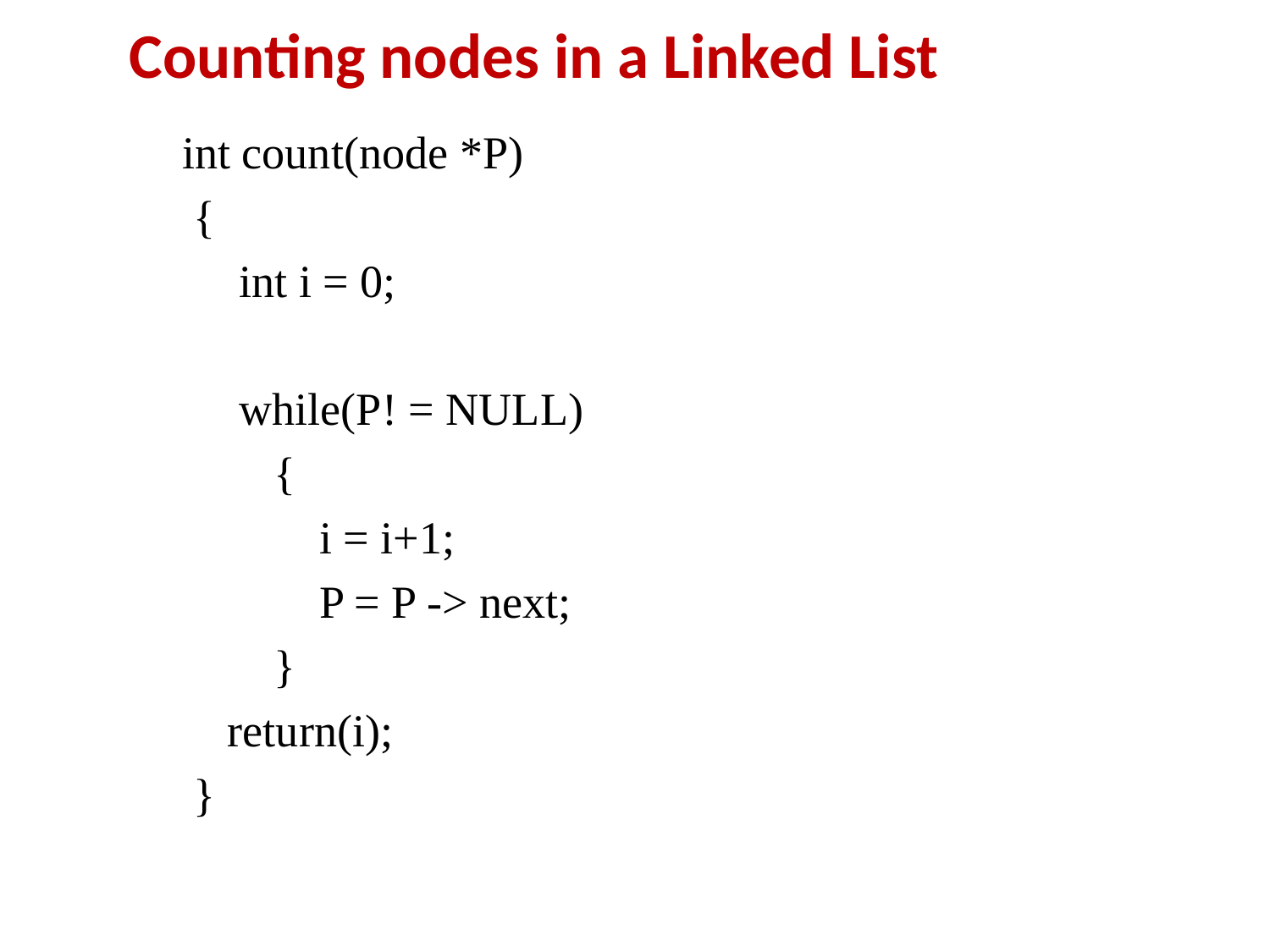

# Counting nodes in a Linked List
int count(node *P)
 {
     int i = 0;

     while(P! = NULL)
        {
            i = i+1;
            P = P -> next;
        }
    return(i);
 }